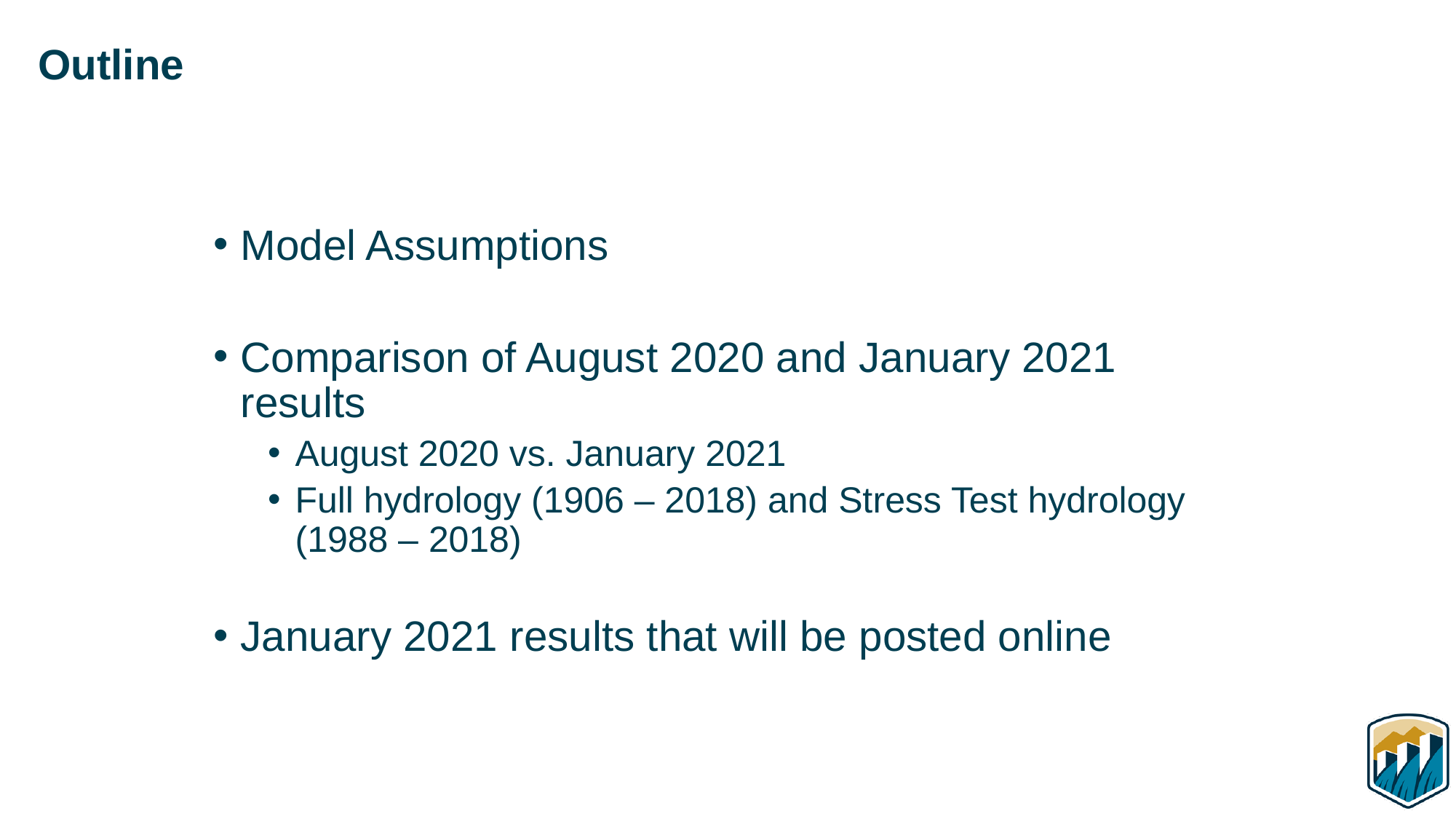

# Outline
Model Assumptions
Comparison of August 2020 and January 2021 results
August 2020 vs. January 2021
Full hydrology (1906 – 2018) and Stress Test hydrology (1988 – 2018)
January 2021 results that will be posted online